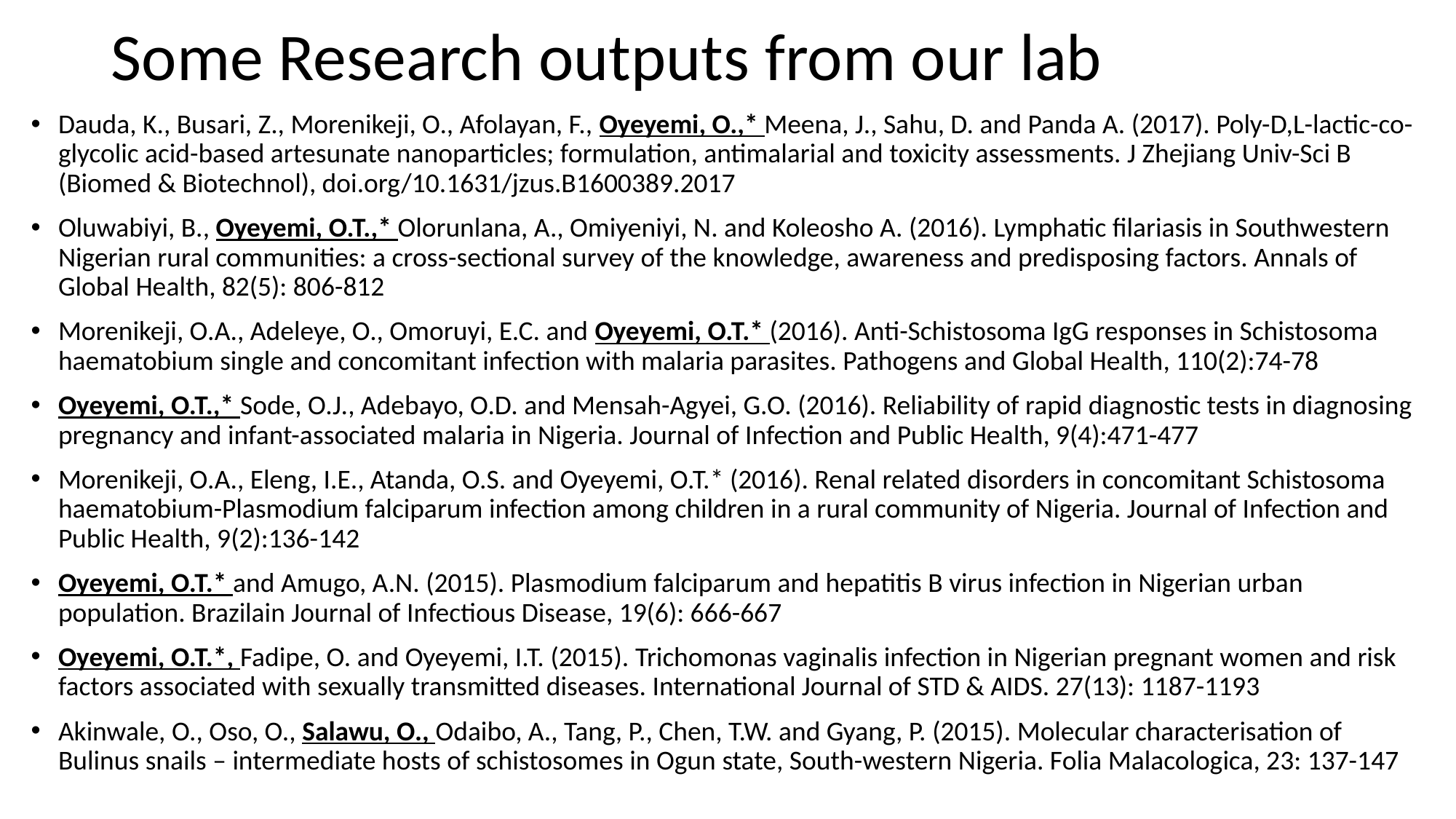

# Some Research outputs from our lab
Dauda, K., Busari, Z., Morenikeji, O., Afolayan, F., Oyeyemi, O.,* Meena, J., Sahu, D. and Panda A. (2017). Poly-D,L-lactic-co-glycolic acid-based artesunate nanoparticles; formulation, antimalarial and toxicity assessments. J Zhejiang Univ-Sci B (Biomed & Biotechnol), doi.org/10.1631/jzus.B1600389.2017
Oluwabiyi, B., Oyeyemi, O.T.,* Olorunlana, A., Omiyeniyi, N. and Koleosho A. (2016). Lymphatic filariasis in Southwestern Nigerian rural communities: a cross-sectional survey of the knowledge, awareness and predisposing factors. Annals of Global Health, 82(5): 806-812
Morenikeji, O.A., Adeleye, O., Omoruyi, E.C. and Oyeyemi, O.T.* (2016). Anti-Schistosoma IgG responses in Schistosoma haematobium single and concomitant infection with malaria parasites. Pathogens and Global Health, 110(2):74-78
Oyeyemi, O.T.,* Sode, O.J., Adebayo, O.D. and Mensah-Agyei, G.O. (2016). Reliability of rapid diagnostic tests in diagnosing pregnancy and infant-associated malaria in Nigeria. Journal of Infection and Public Health, 9(4):471-477
Morenikeji, O.A., Eleng, I.E., Atanda, O.S. and Oyeyemi, O.T.* (2016). Renal related disorders in concomitant Schistosoma haematobium-Plasmodium falciparum infection among children in a rural community of Nigeria. Journal of Infection and Public Health, 9(2):136-142
Oyeyemi, O.T.* and Amugo, A.N. (2015). Plasmodium falciparum and hepatitis B virus infection in Nigerian urban population. Brazilain Journal of Infectious Disease, 19(6): 666-667
Oyeyemi, O.T.*, Fadipe, O. and Oyeyemi, I.T. (2015). Trichomonas vaginalis infection in Nigerian pregnant women and risk factors associated with sexually transmitted diseases. International Journal of STD & AIDS. 27(13): 1187-1193
Akinwale, O., Oso, O., Salawu, O., Odaibo, A., Tang, P., Chen, T.W. and Gyang, P. (2015). Molecular characterisation of Bulinus snails – intermediate hosts of schistosomes in Ogun state, South-western Nigeria. Folia Malacologica, 23: 137-147